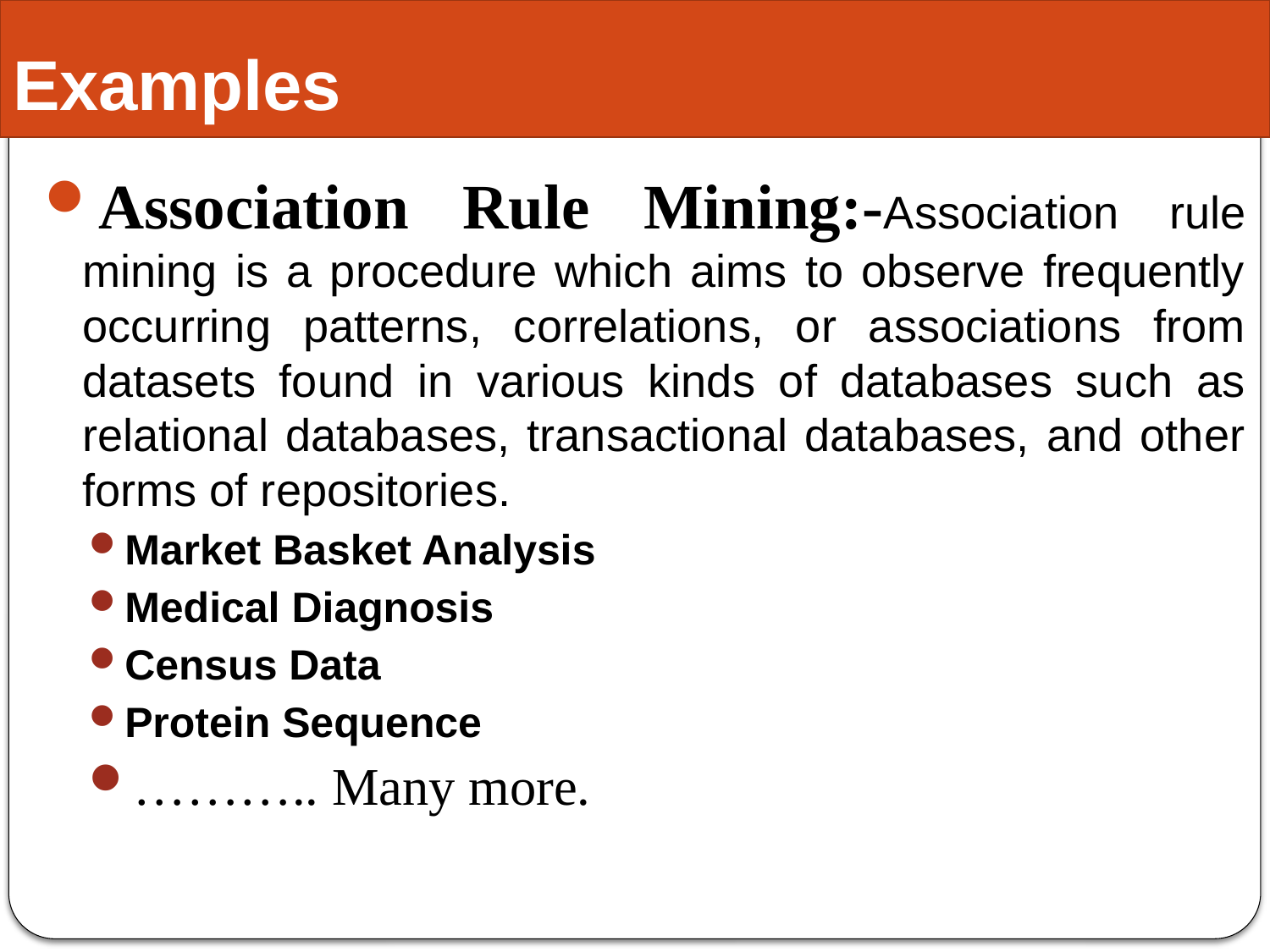

# Examples
Association Rule Mining:-Association rule mining is a procedure which aims to observe frequently occurring patterns, correlations, or associations from datasets found in various kinds of databases such as relational databases, transactional databases, and other forms of repositories.
Market Basket Analysis
Medical Diagnosis
Census Data
Protein Sequence
……….. Many more.